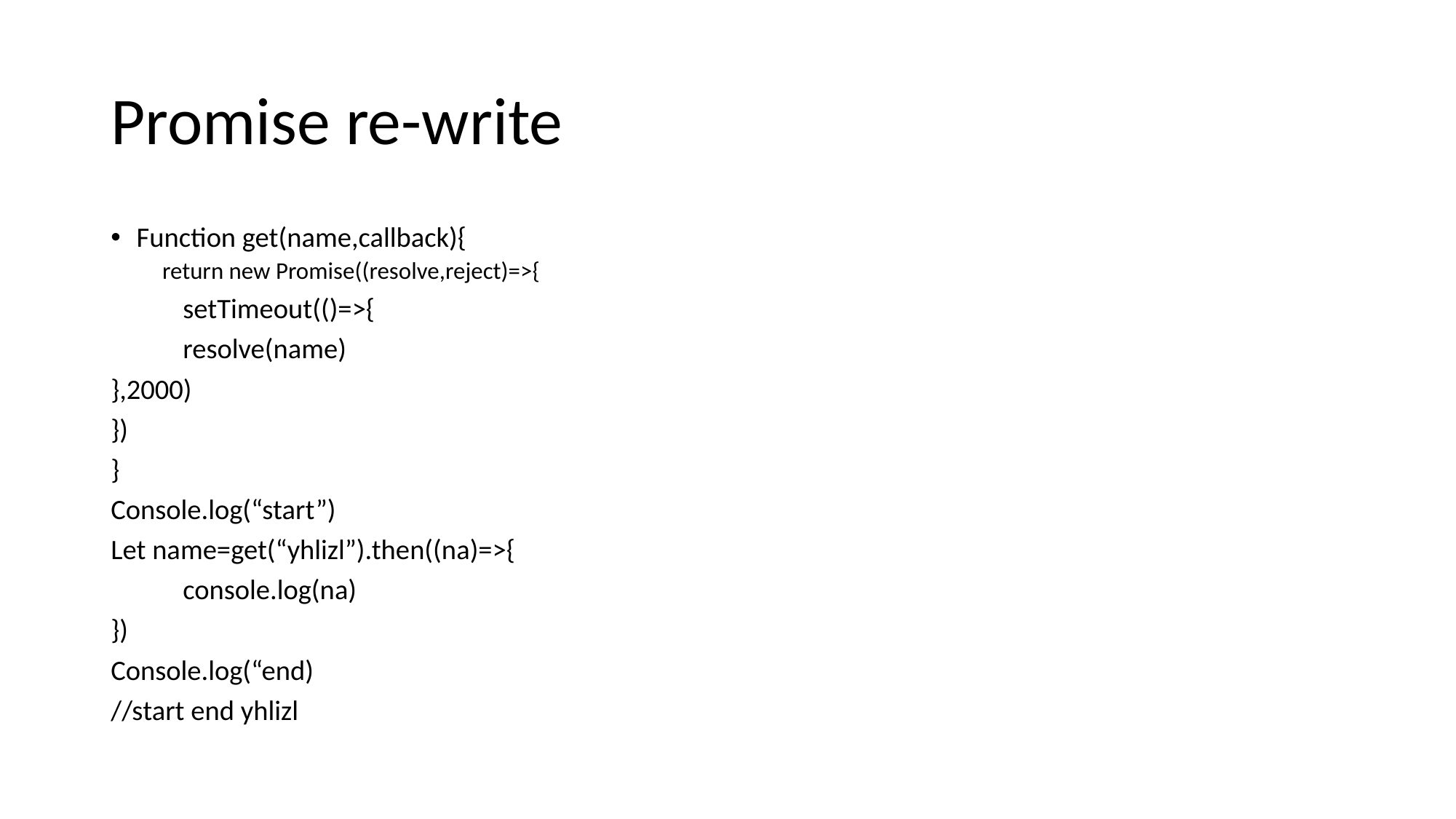

# Promise re-write
Function get(name,callback){
	return new Promise((resolve,reject)=>{
 	setTimeout(()=>{
	resolve(name)
},2000)
})
}
Console.log(“start”)
Let name=get(“yhlizl”).then((na)=>{
	console.log(na)
})
Console.log(“end)
//start end yhlizl